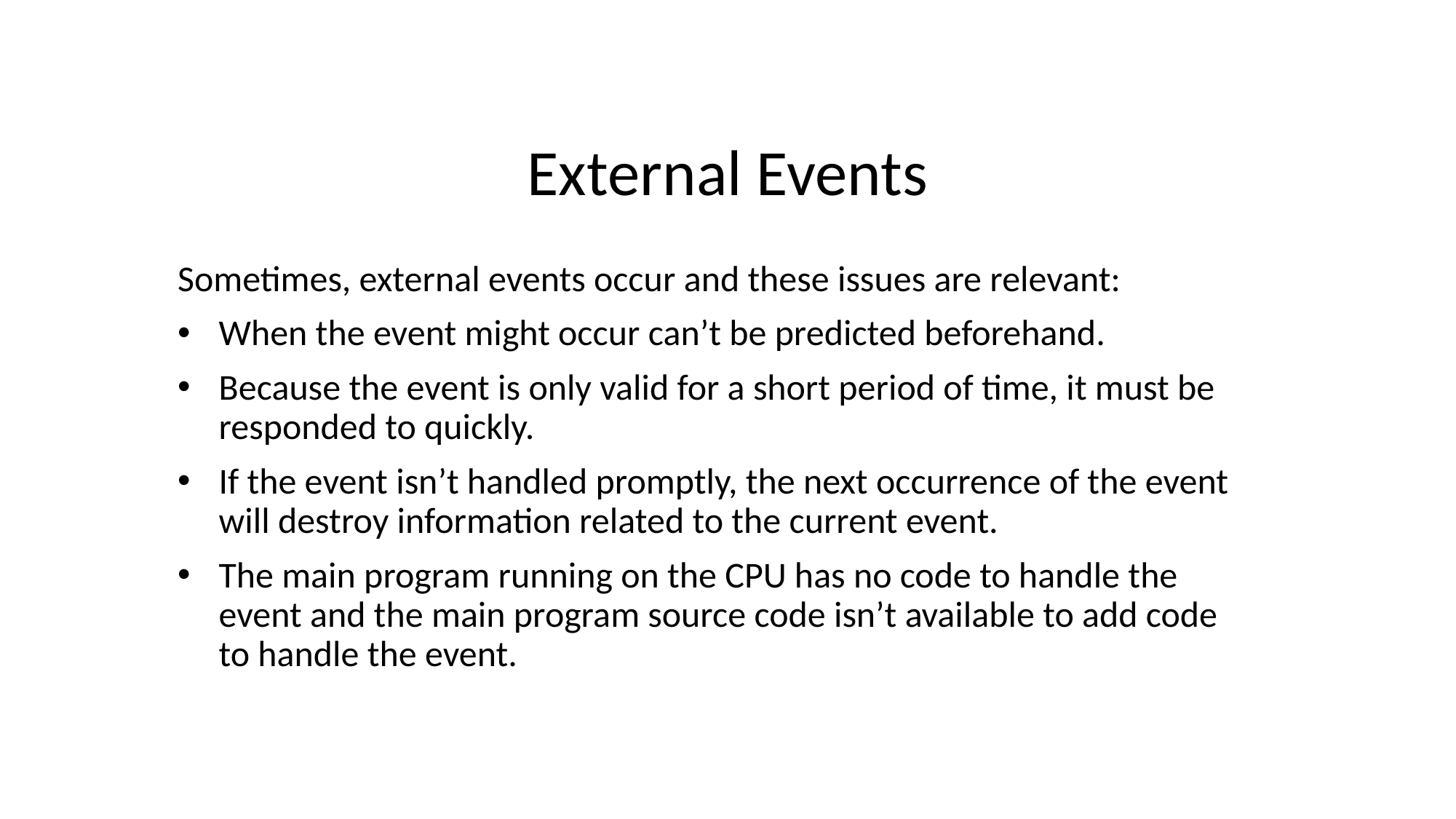

# External Events
Sometimes, external events occur and these issues are relevant:
When the event might occur can’t be predicted beforehand.
Because the event is only valid for a short period of time, it must be responded to quickly.
If the event isn’t handled promptly, the next occurrence of the event will destroy information related to the current event.
The main program running on the CPU has no code to handle the event and the main program source code isn’t available to add code to handle the event.